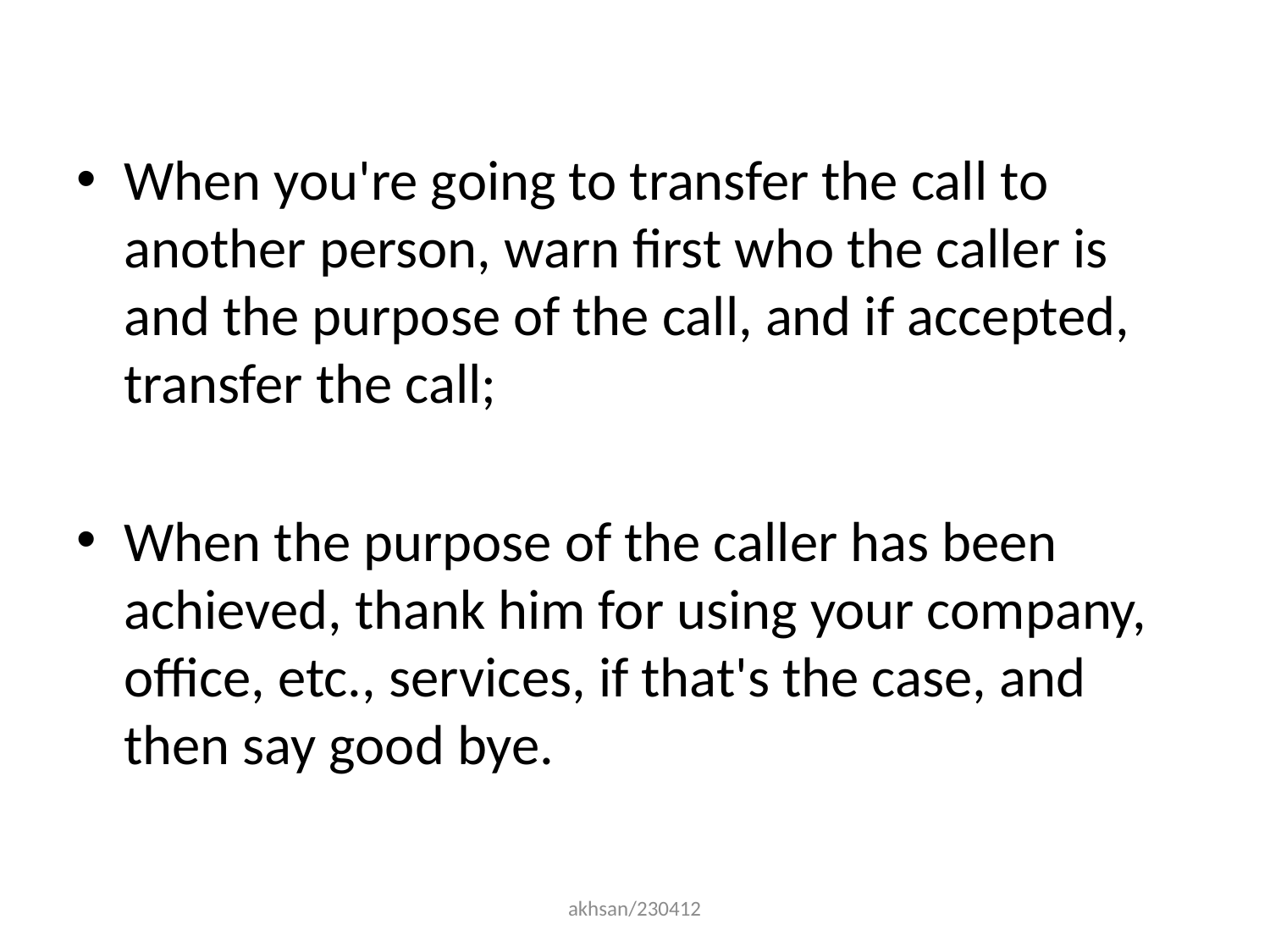

When you're going to transfer the call to another person, warn first who the caller is and the purpose of the call, and if accepted, transfer the call;

When the purpose of the caller has been achieved, thank him for using your company, office, etc., services, if that's the case, and then say good bye.
akhsan/230412